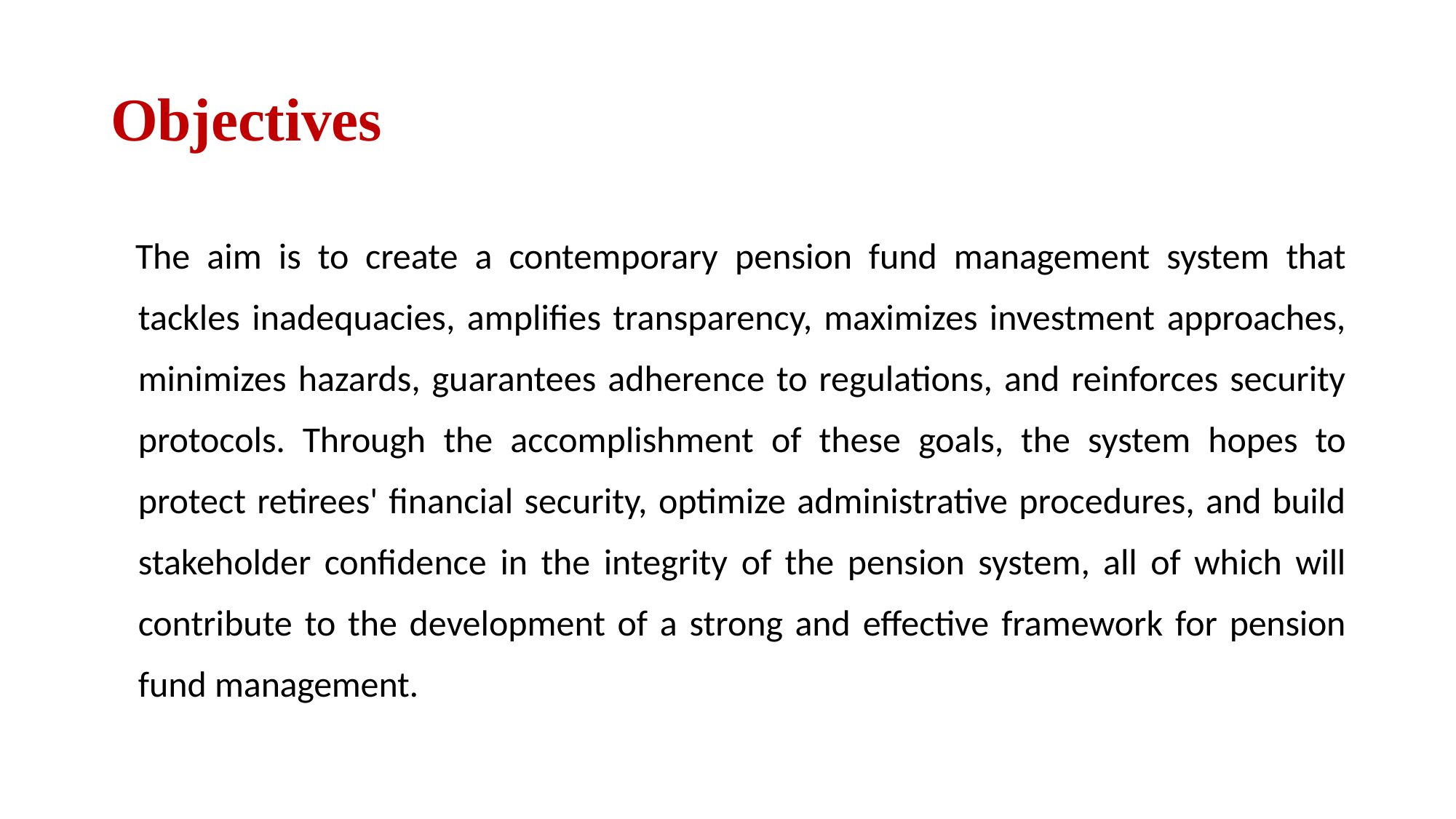

# Objectives
The aim is to create a contemporary pension fund management system that tackles inadequacies, amplifies transparency, maximizes investment approaches, minimizes hazards, guarantees adherence to regulations, and reinforces security protocols. Through the accomplishment of these goals, the system hopes to protect retirees' financial security, optimize administrative procedures, and build stakeholder confidence in the integrity of the pension system, all of which will contribute to the development of a strong and effective framework for pension fund management.